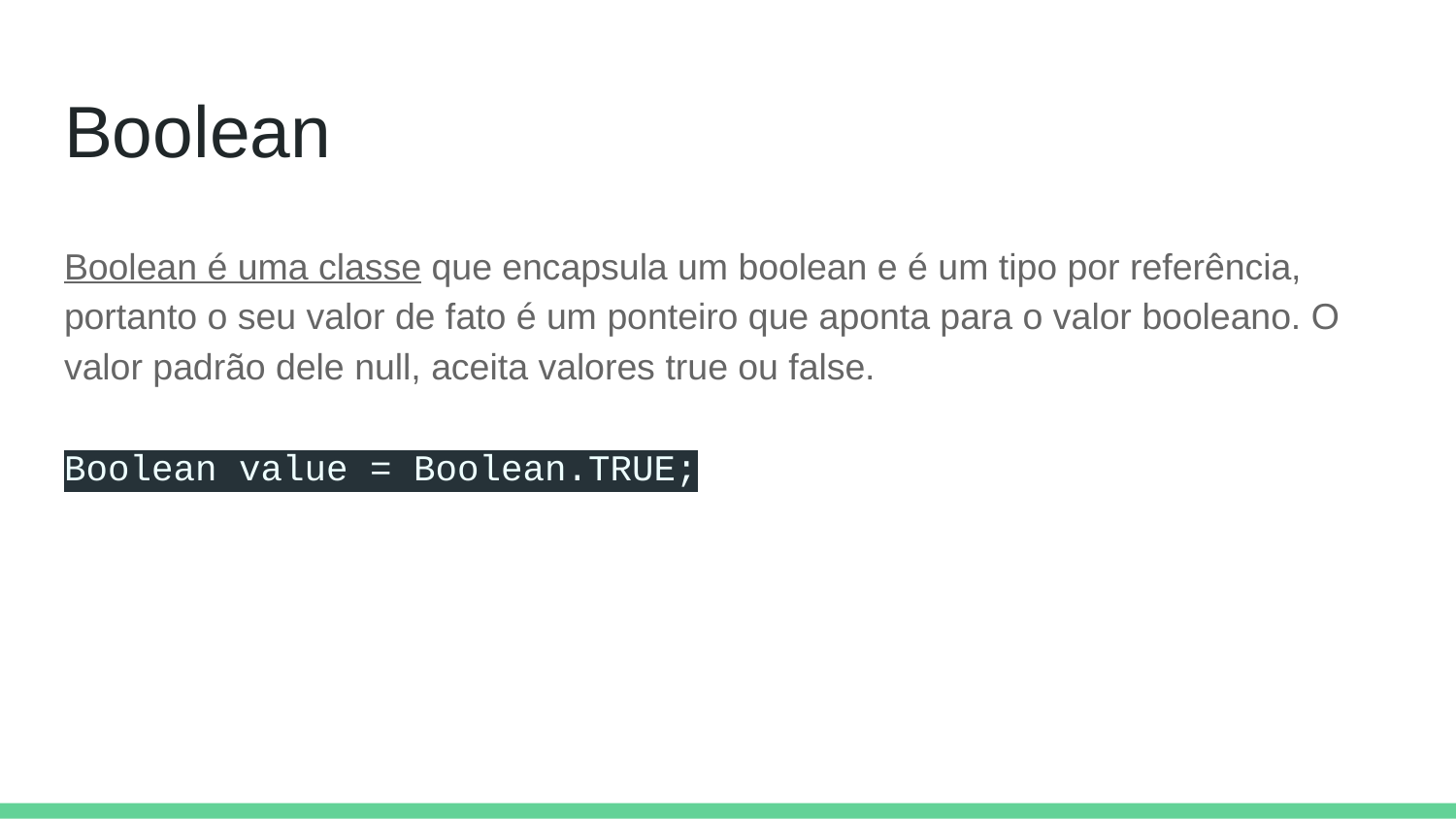

# Boolean
Boolean é uma classe que encapsula um boolean e é um tipo por referência, portanto o seu valor de fato é um ponteiro que aponta para o valor booleano. O valor padrão dele null, aceita valores true ou false.

Boolean value = Boolean.TRUE;